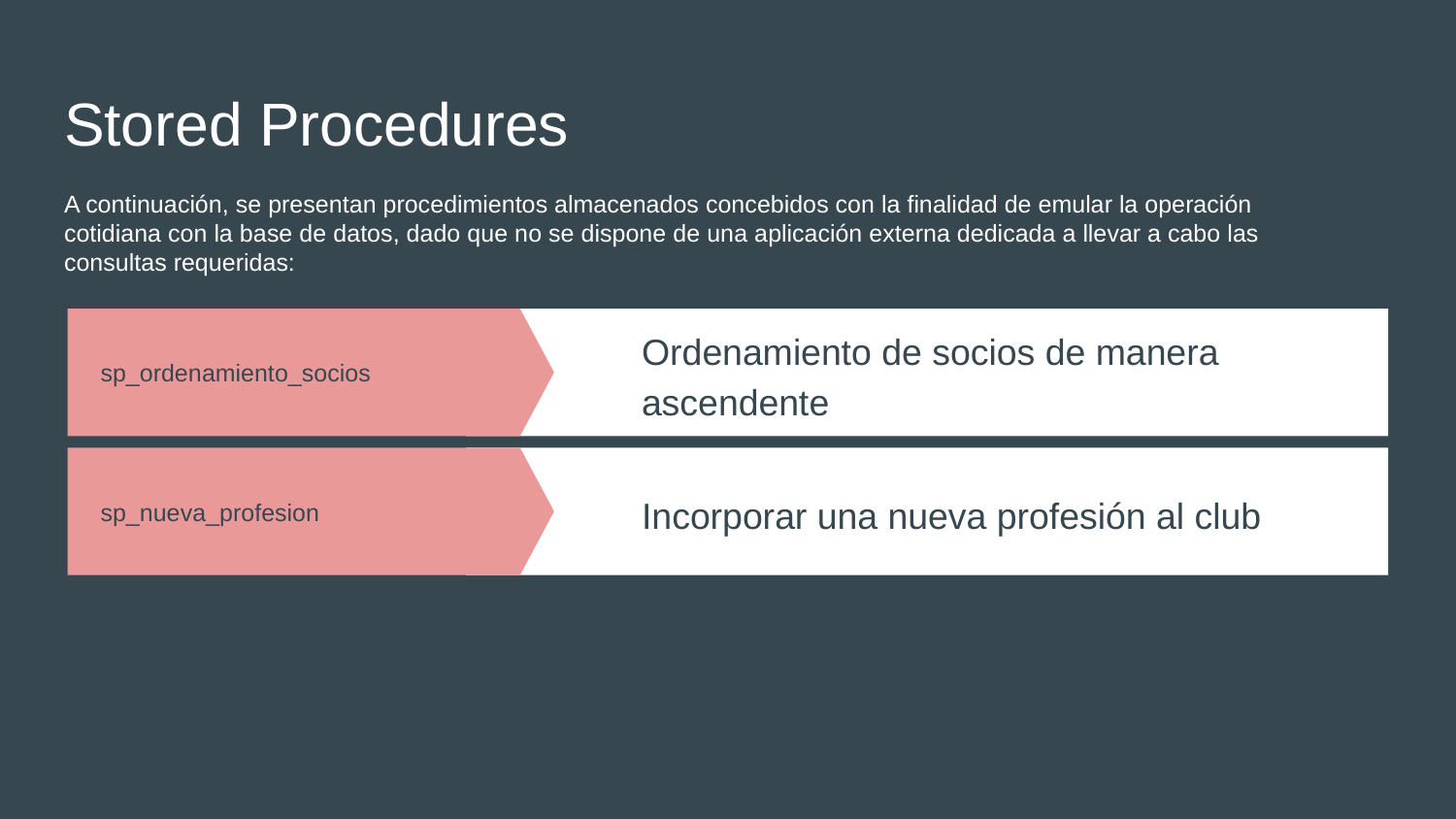

# Stored Procedures
A continuación, se presentan procedimientos almacenados concebidos con la finalidad de emular la operación cotidiana con la base de datos, dado que no se dispone de una aplicación externa dedicada a llevar a cabo las consultas requeridas:

Ordenamiento de socios de manera ascendente
sp_ordenamiento_socios

sp_nueva_profesion
Incorporar una nueva profesión al club